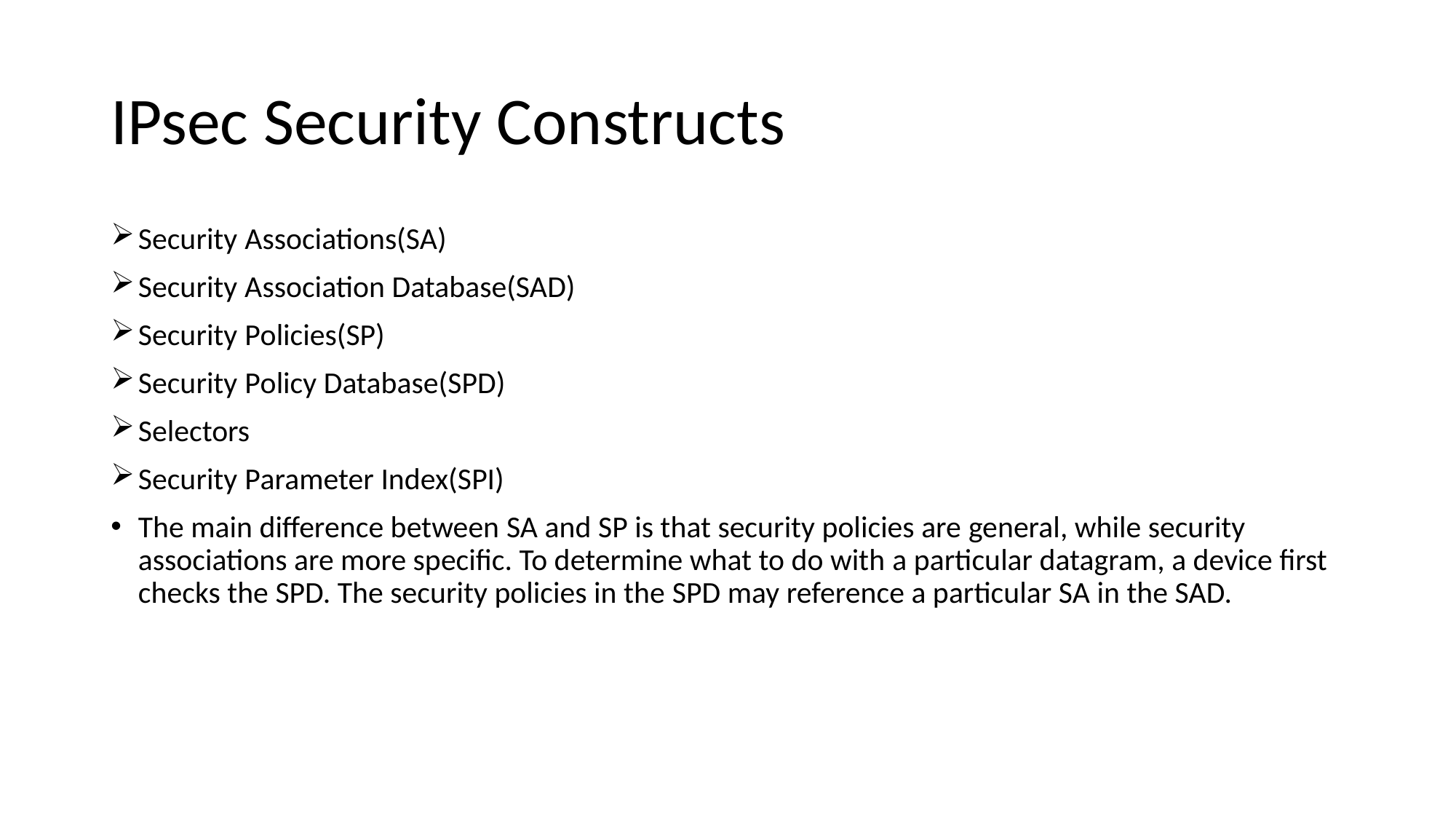

# IPsec Security Constructs
Security Associations(SA)
Security Association Database(SAD)
Security Policies(SP)
Security Policy Database(SPD)
Selectors
Security Parameter Index(SPI)
The main difference between SA and SP is that security policies are general, while security associations are more specific. To determine what to do with a particular datagram, a device first checks the SPD. The security policies in the SPD may reference a particular SA in the SAD.